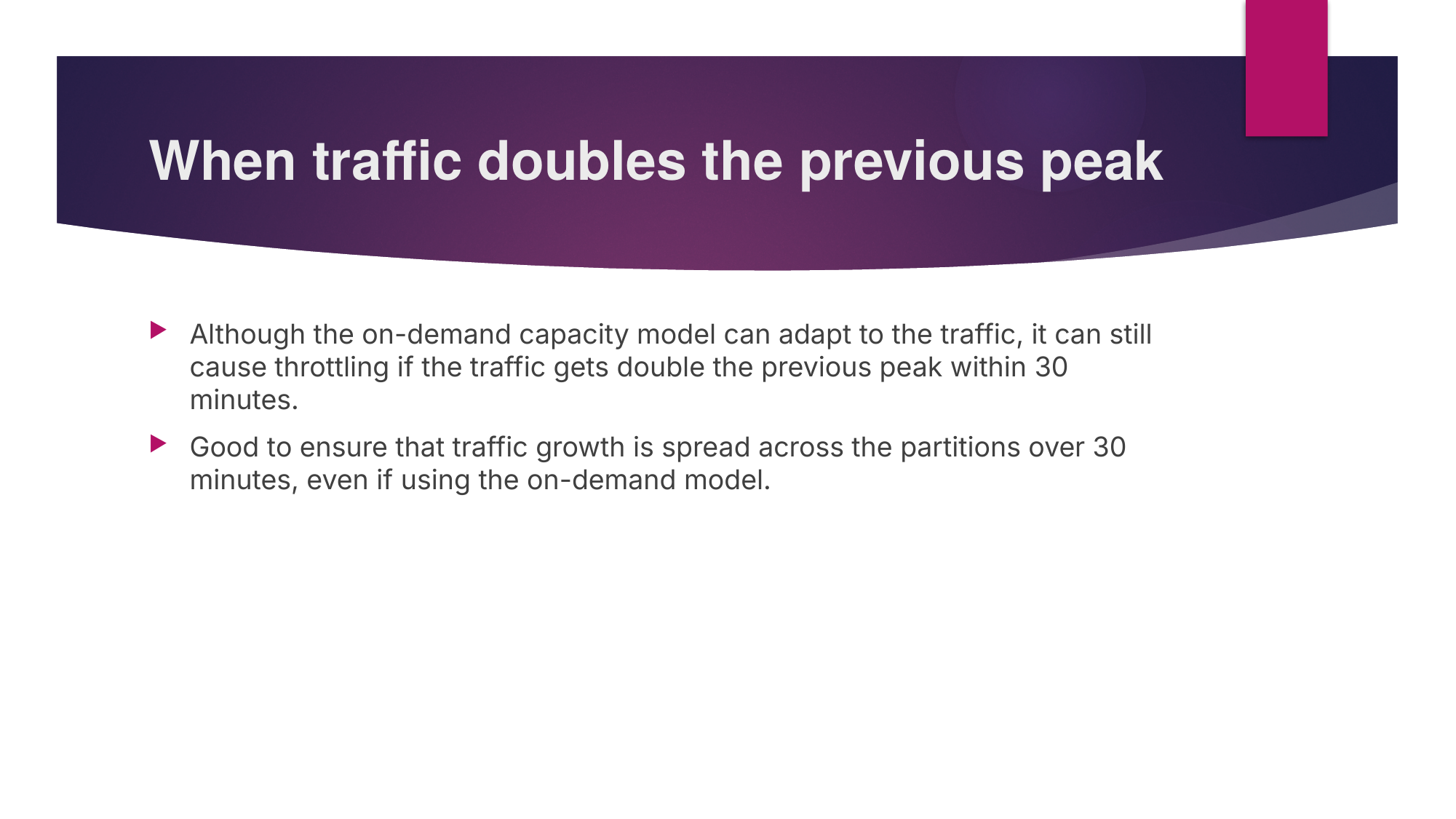

# When traffic doubles the previous peak
Although the on-demand capacity model can adapt to the traffic, it can still cause throttling if the traffic gets double the previous peak within 30 minutes.
Good to ensure that traffic growth is spread across the partitions over 30 minutes, even if using the on-demand model.